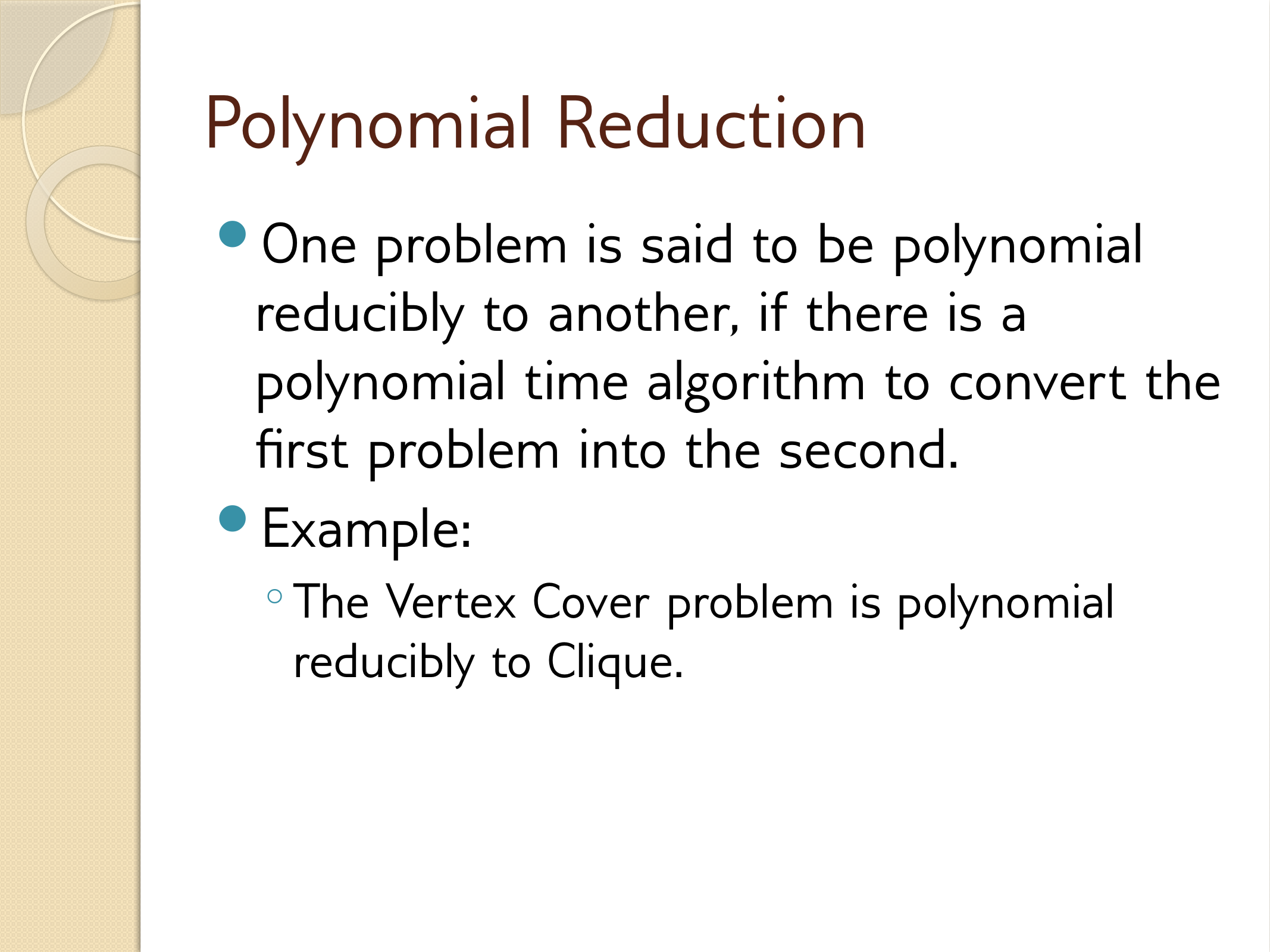

# Polynomial Reduction
One problem is said to be polynomial reducibly to another, if there is a polynomial time algorithm to convert the first problem into the second.
Example:
The Vertex Cover problem is polynomial reducibly to Clique.